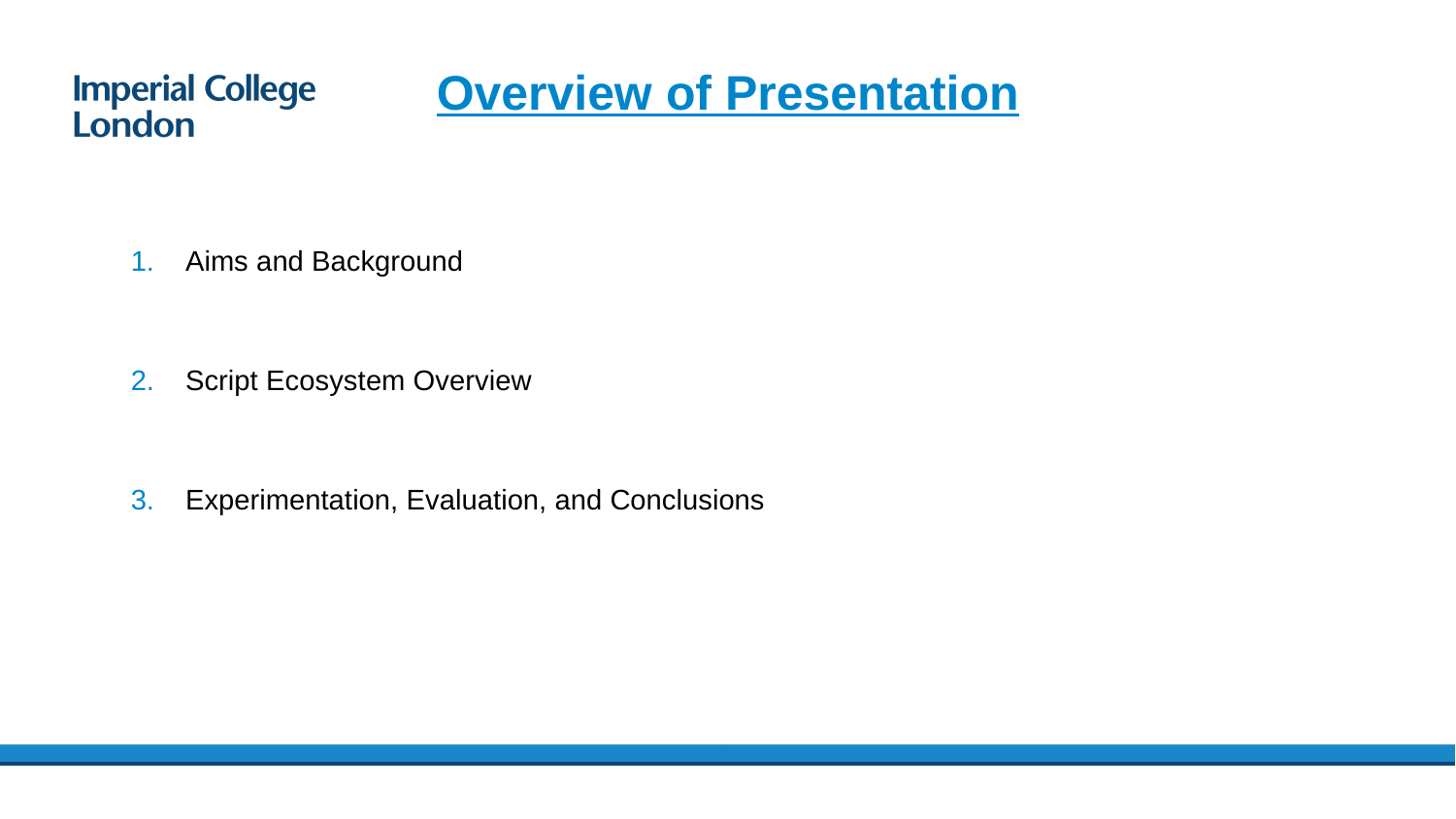

# Overview of Presentation
Aims and Background

Script Ecosystem Overview

Experimentation, Evaluation, and Conclusions